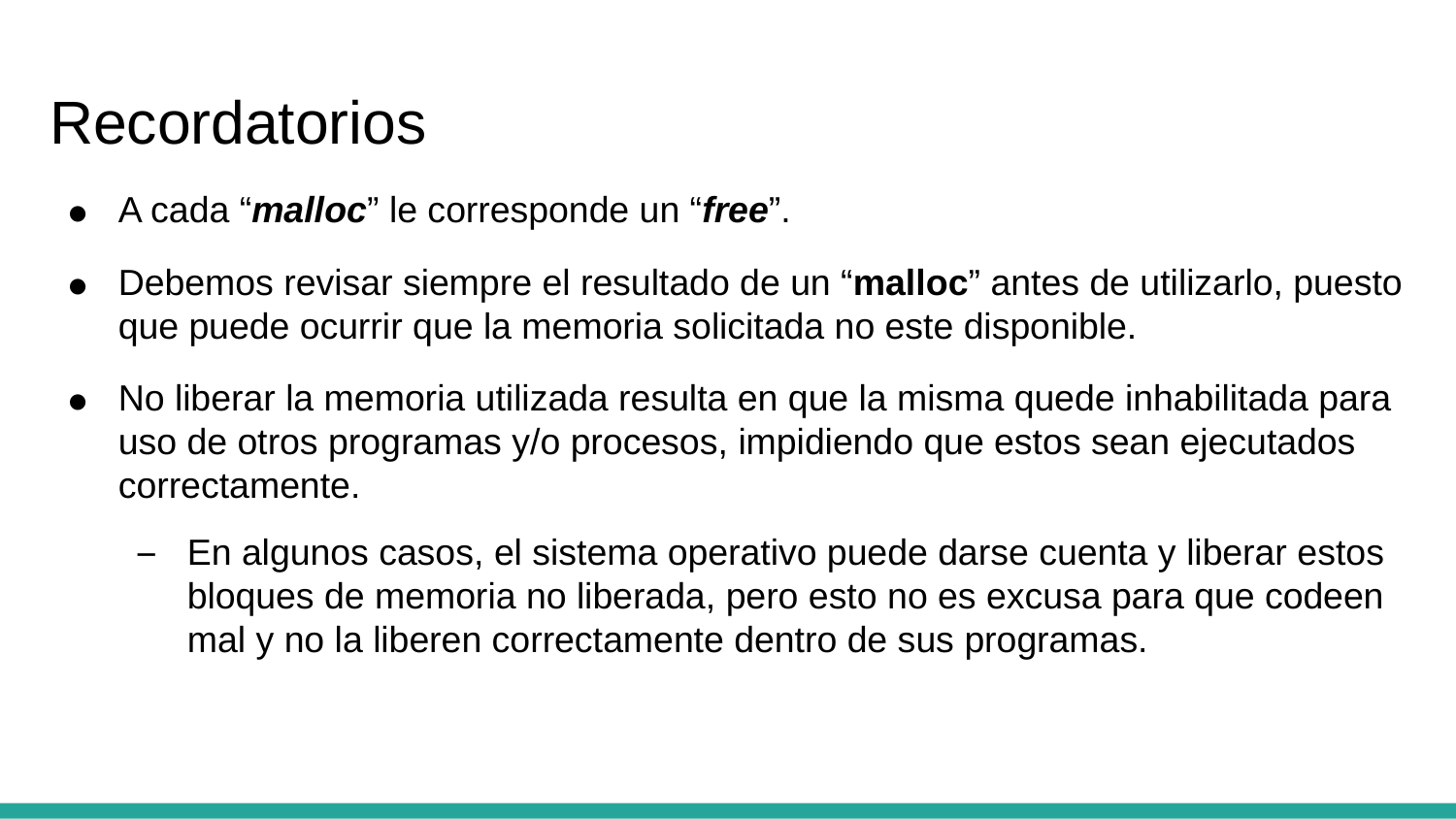

Recordatorios
A cada “malloc” le corresponde un “free”.
Debemos revisar siempre el resultado de un “malloc” antes de utilizarlo, puesto que puede ocurrir que la memoria solicitada no este disponible.
No liberar la memoria utilizada resulta en que la misma quede inhabilitada para uso de otros programas y/o procesos, impidiendo que estos sean ejecutados correctamente.
En algunos casos, el sistema operativo puede darse cuenta y liberar estos bloques de memoria no liberada, pero esto no es excusa para que codeen mal y no la liberen correctamente dentro de sus programas.